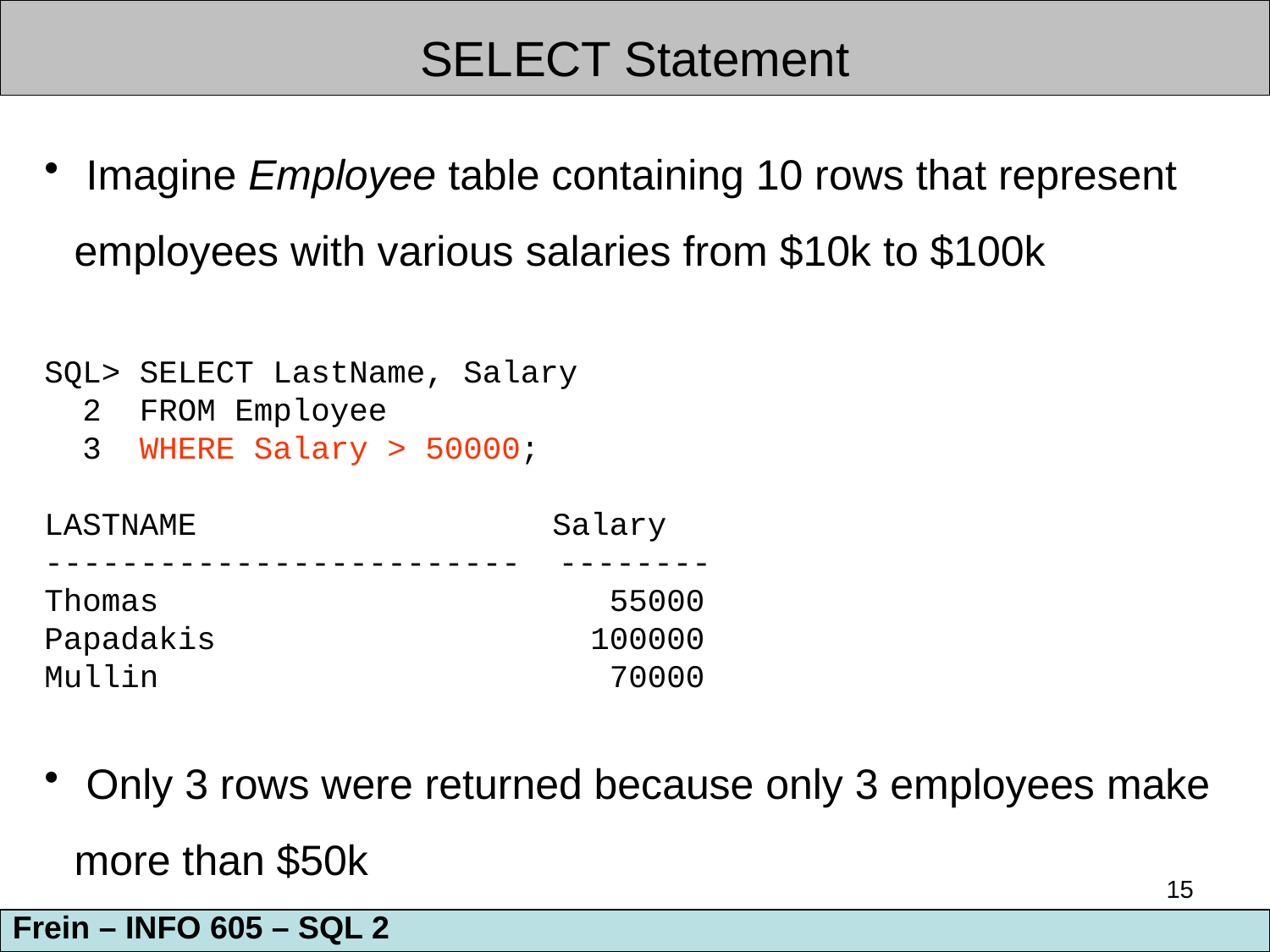

SELECT Statement

 Imagine Employee table containing 10 rows that represent employees with various salaries from $10k to $100k

SQL> SELECT LastName, Salary
  2  FROM Employee
  3  WHERE Salary > 50000;

LASTNAME			Salary
-------------------------  --------
Thomas				   55000
Papadakis			  100000
Mullin				   70000

 Only 3 rows were returned because only 3 employees make more than $50k

15
Frein – INFO 605 – SQL 2